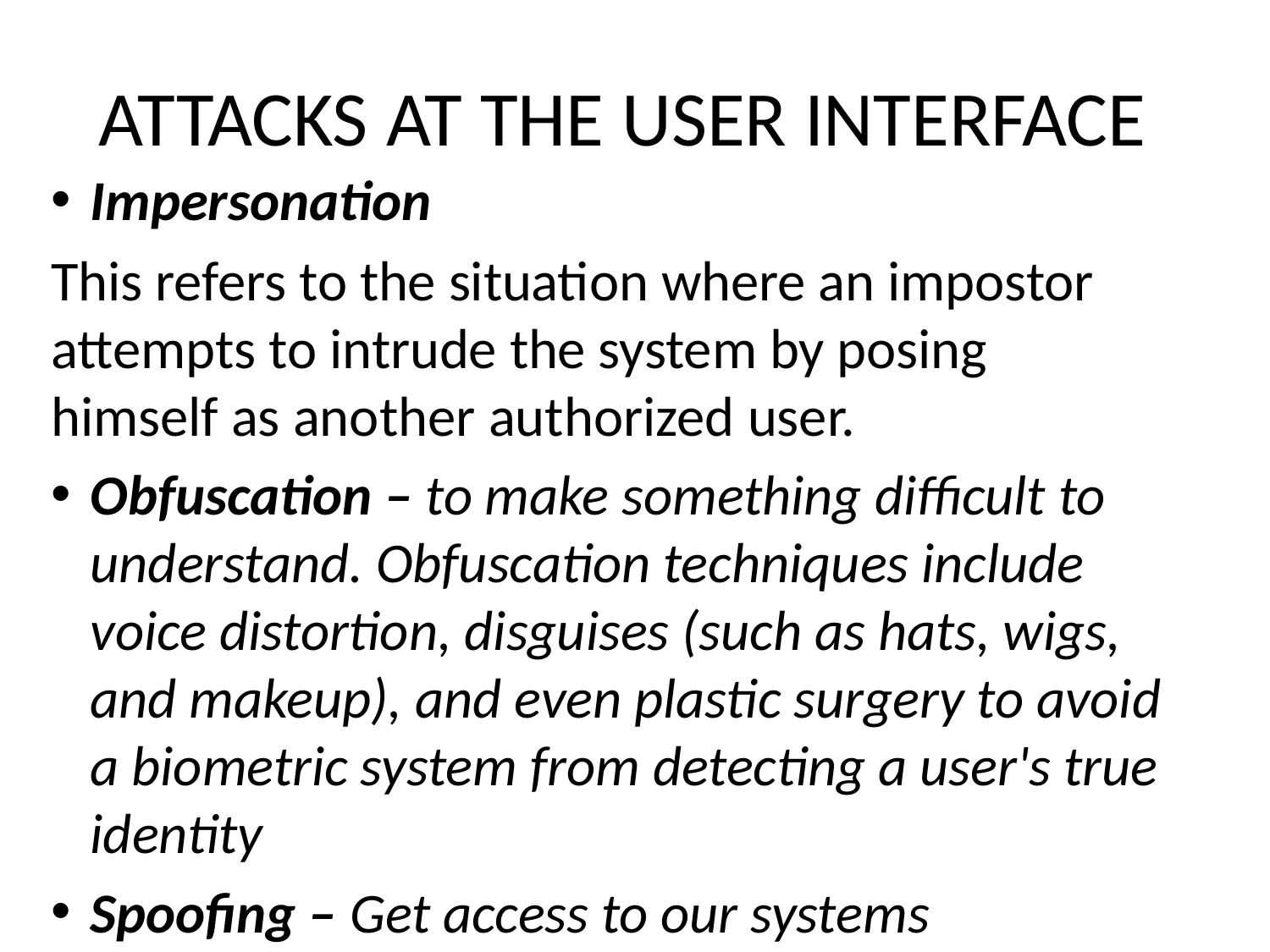

# ATTACKS AT THE USER INTERFACE
Impersonation
This refers to the situation where an impostor  attempts to intrude the system by posing  himself as another authorized user.
Obfuscation – to make something difficult to understand. Obfuscation techniques include voice distortion, disguises (such as hats, wigs, and makeup), and even plastic surgery to avoid a biometric system from detecting a user's true identity
Spoofing – Get access to our systems